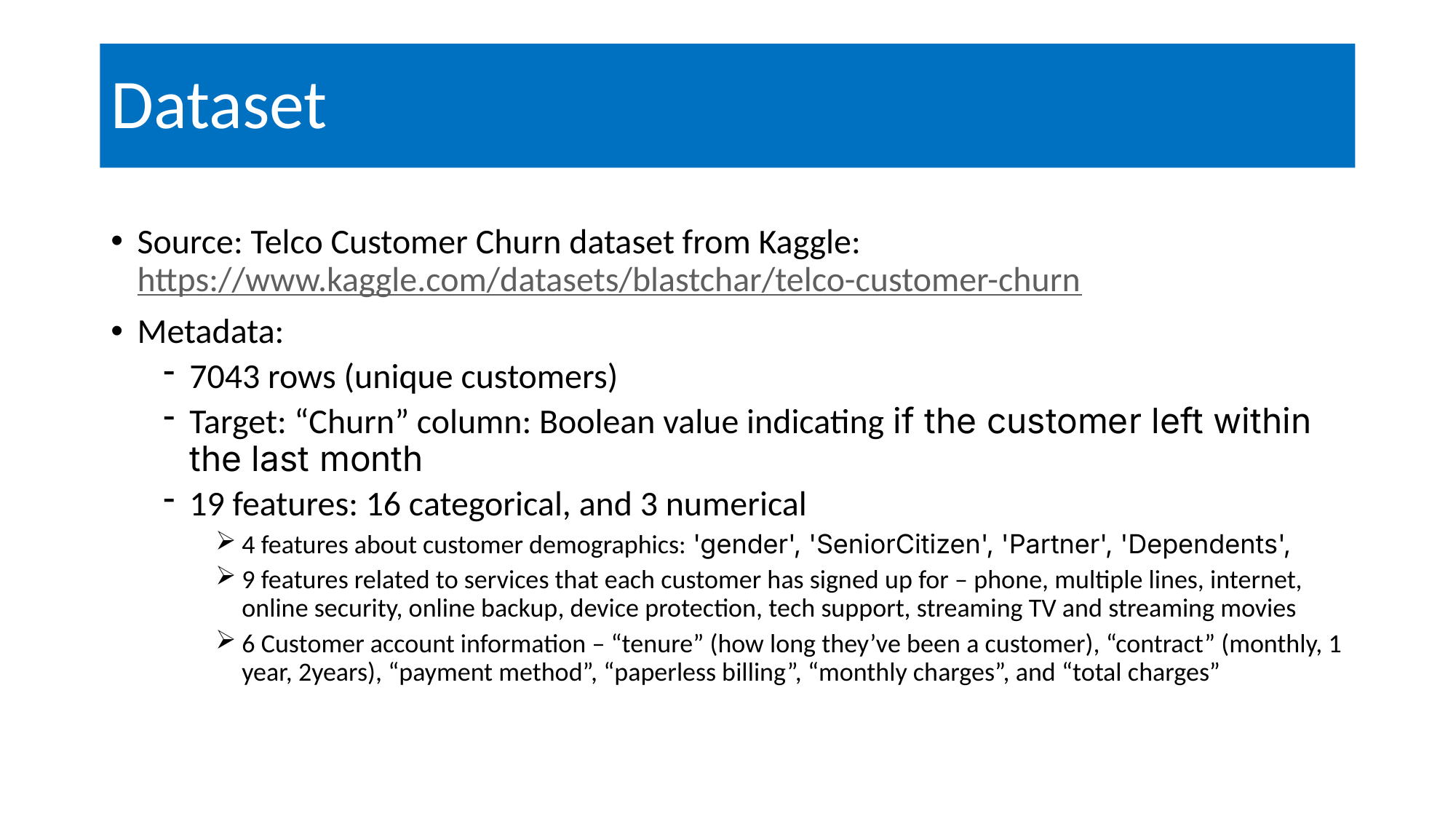

# Dataset
Source: Telco Customer Churn dataset from Kaggle: https://www.kaggle.com/datasets/blastchar/telco-customer-churn
Metadata:
7043 rows (unique customers)
Target: “Churn” column: Boolean value indicating if the customer left within the last month
19 features: 16 categorical, and 3 numerical
4 features about customer demographics: 'gender', 'SeniorCitizen', 'Partner', 'Dependents',
9 features related to services that each customer has signed up for – phone, multiple lines, internet, online security, online backup, device protection, tech support, streaming TV and streaming movies
6 Customer account information – “tenure” (how long they’ve been a customer), “contract” (monthly, 1 year, 2years), “payment method”, “paperless billing”, “monthly charges”, and “total charges”